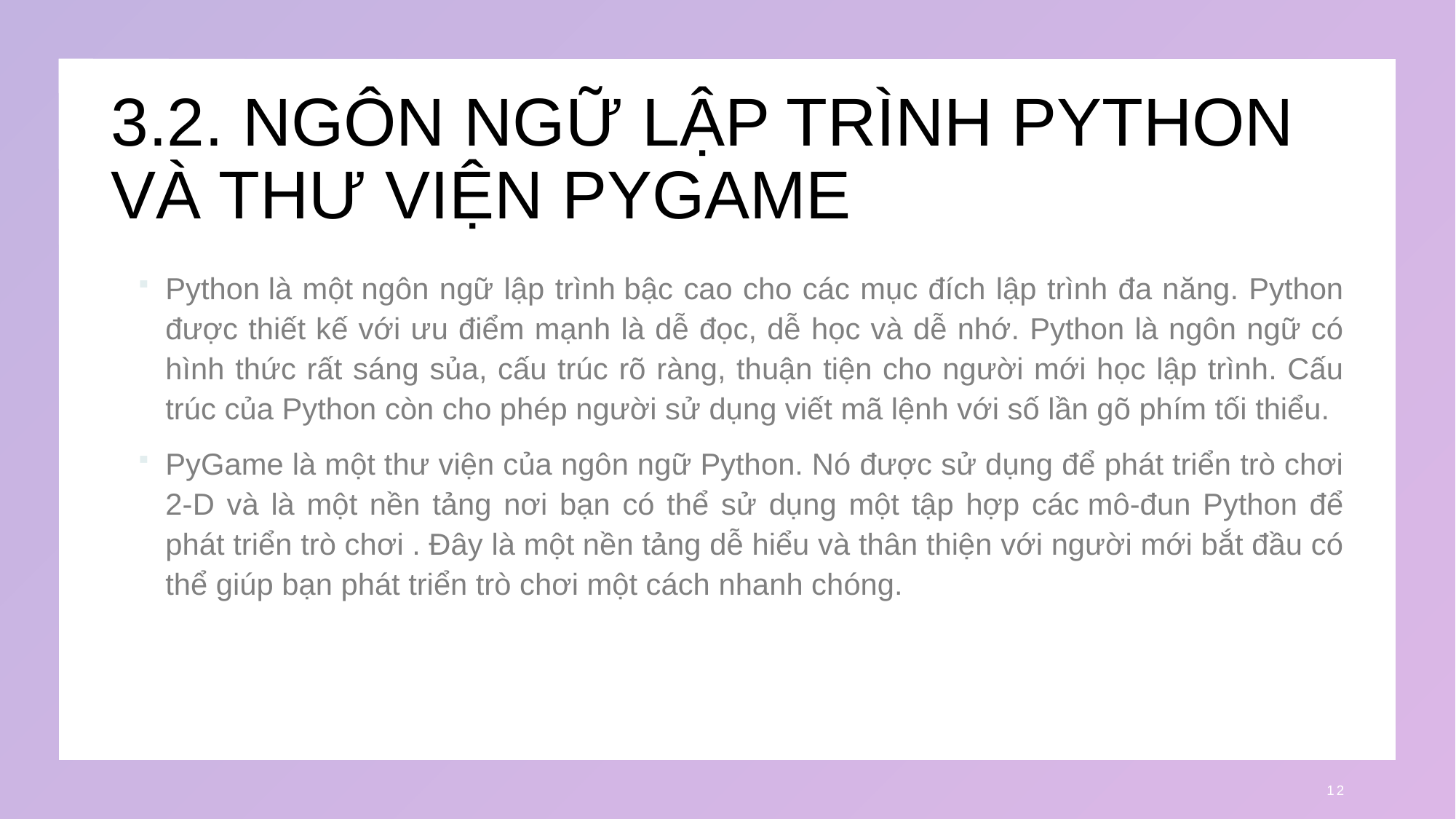

# 3.2. NGÔN NGỮ LẬP TRÌNH PYTHON VÀ THƯ VIỆN PYGAME
Python là một ngôn ngữ lập trình bậc cao cho các mục đích lập trình đa năng. Python được thiết kế với ưu điểm mạnh là dễ đọc, dễ học và dễ nhớ. Python là ngôn ngữ có hình thức rất sáng sủa, cấu trúc rõ ràng, thuận tiện cho người mới học lập trình. Cấu trúc của Python còn cho phép người sử dụng viết mã lệnh với số lần gõ phím tối thiểu.
PyGame là một thư viện của ngôn ngữ Python. Nó được sử dụng để phát triển trò chơi 2-D và là một nền tảng nơi bạn có thể sử dụng một tập hợp các mô-đun Python để phát triển trò chơi . Đây là một nền tảng dễ hiểu và thân thiện với người mới bắt đầu có thể giúp bạn phát triển trò chơi một cách nhanh chóng.
12